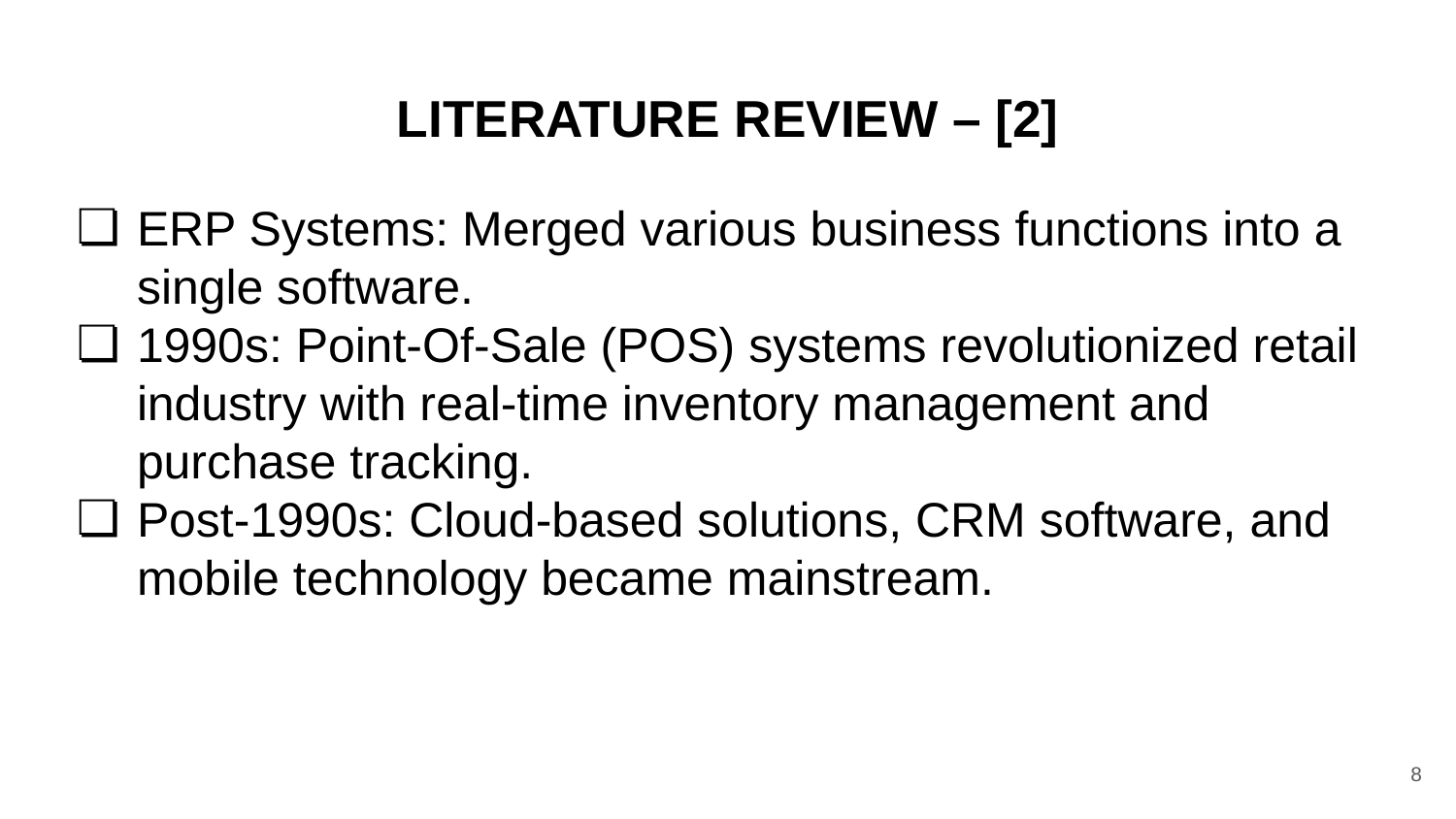

# LITERATURE REVIEW – [2]

ERP Systems: Merged various business functions into a single software.
1990s: Point-Of-Sale (POS) systems revolutionized retail industry with real-time inventory management and purchase tracking.
Post-1990s: Cloud-based solutions, CRM software, and mobile technology became mainstream.
8